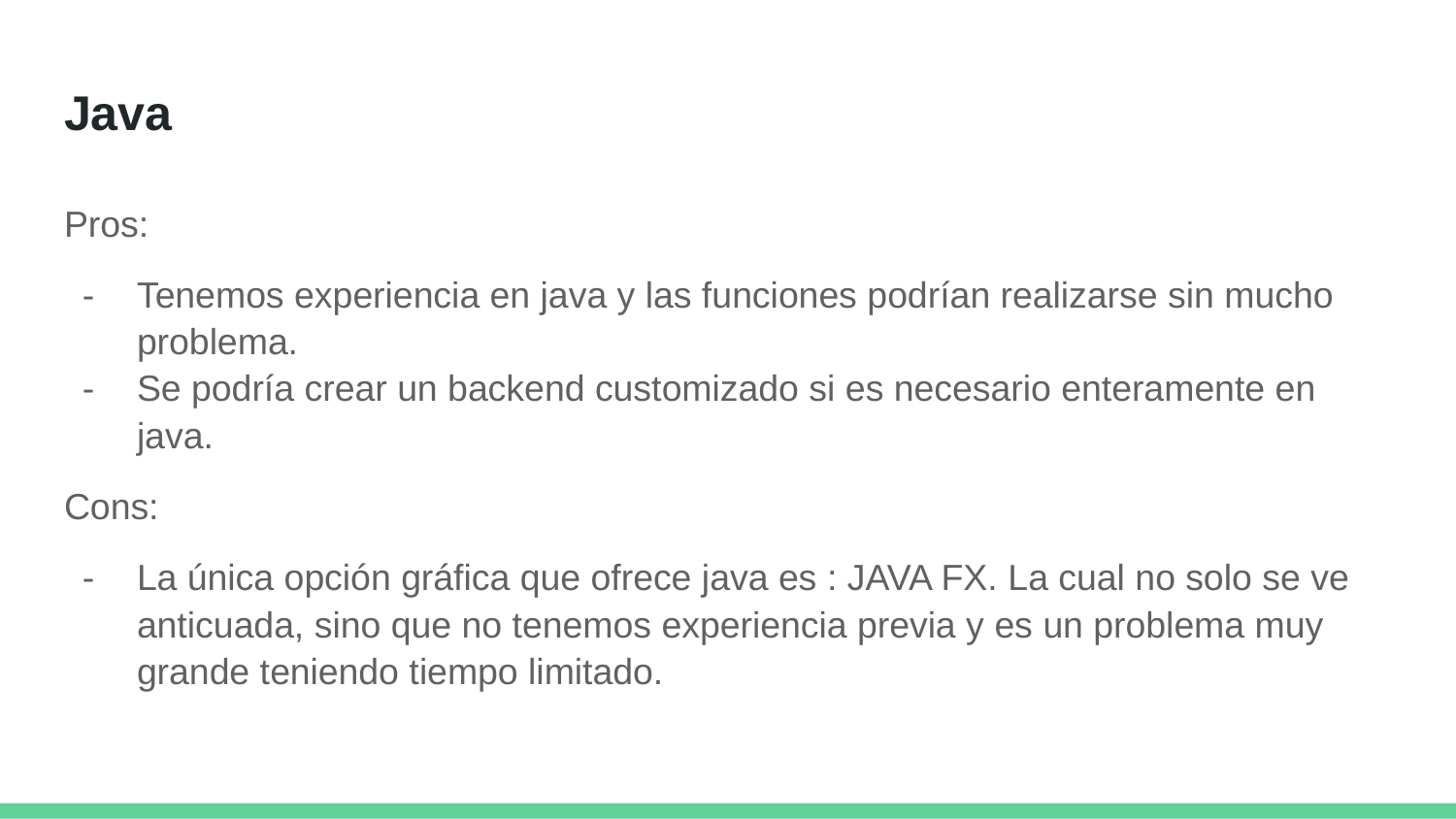

# Java
Pros:
Tenemos experiencia en java y las funciones podrían realizarse sin mucho problema.
Se podría crear un backend customizado si es necesario enteramente en java.
Cons:
La única opción gráfica que ofrece java es : JAVA FX. La cual no solo se ve anticuada, sino que no tenemos experiencia previa y es un problema muy grande teniendo tiempo limitado.